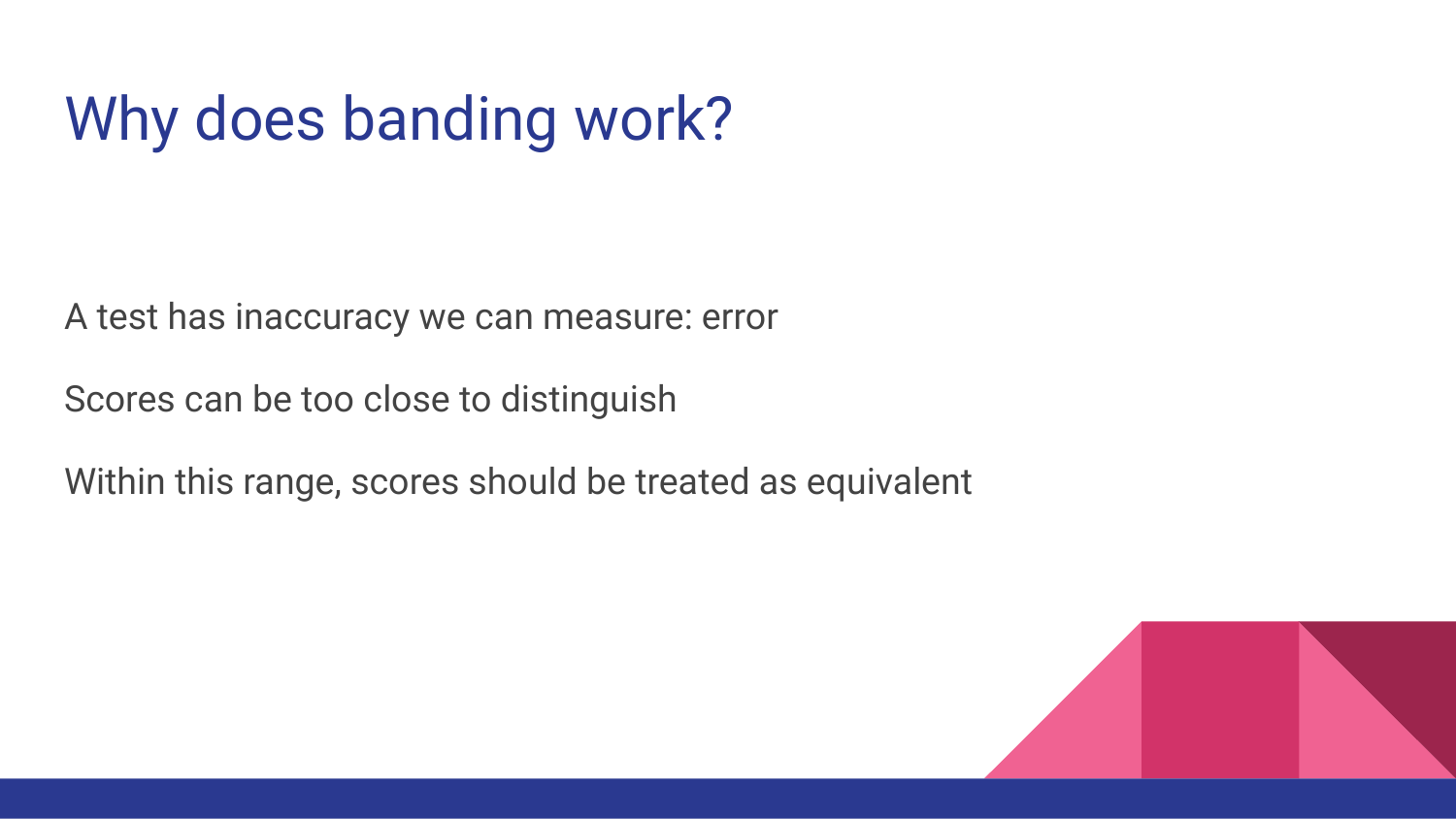

# Why does banding work?

A test has inaccuracy we can measure: error
Scores can be too close to distinguish
Within this range, scores should be treated as equivalent